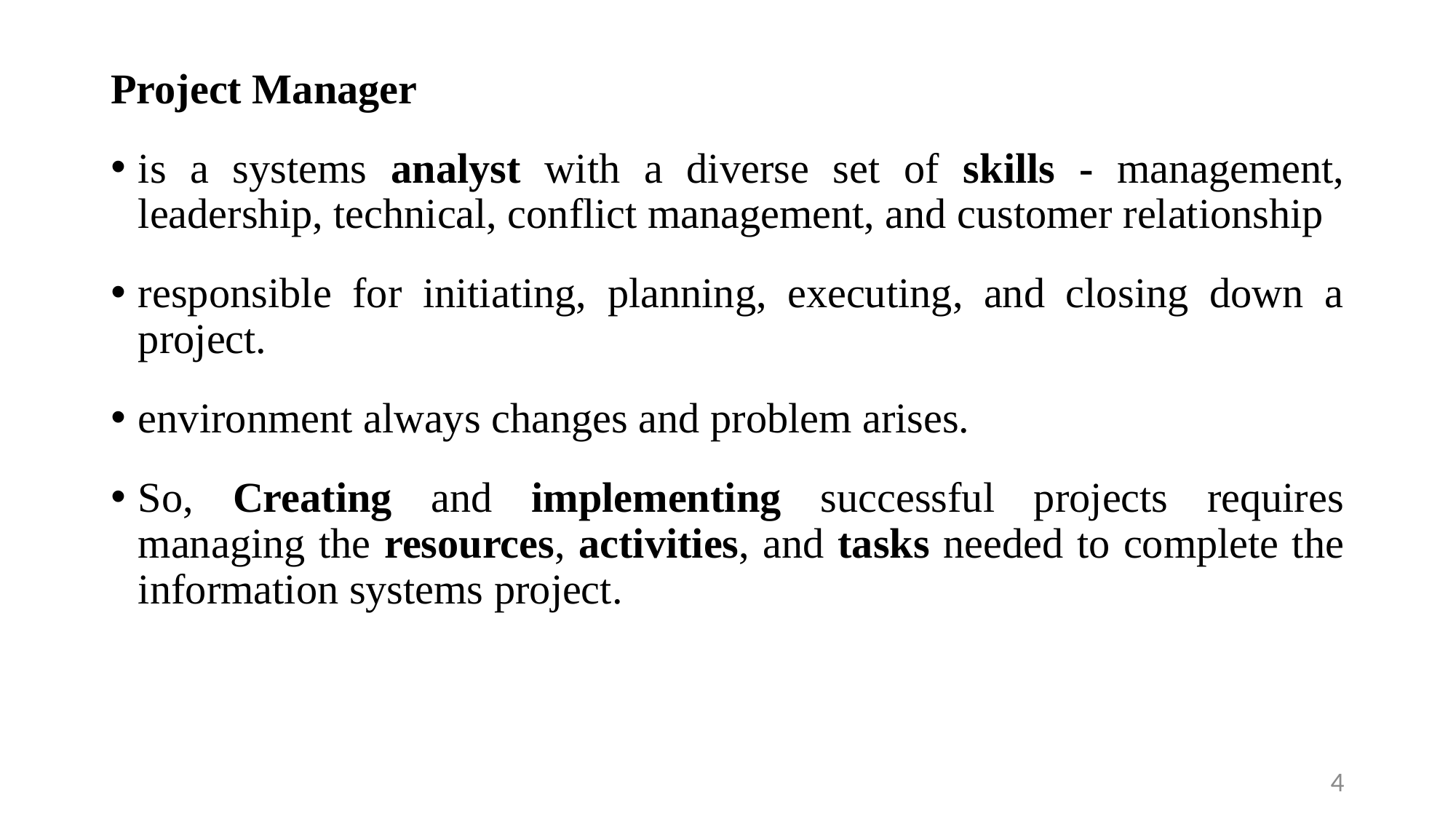

Project Manager
is a systems analyst with a diverse set of skills - management, leadership, technical, conflict management, and customer relationship
responsible for initiating, planning, executing, and closing down a project.
environment always changes and problem arises.
So, Creating and implementing successful projects requires managing the resources, activities, and tasks needed to complete the information systems project.

4